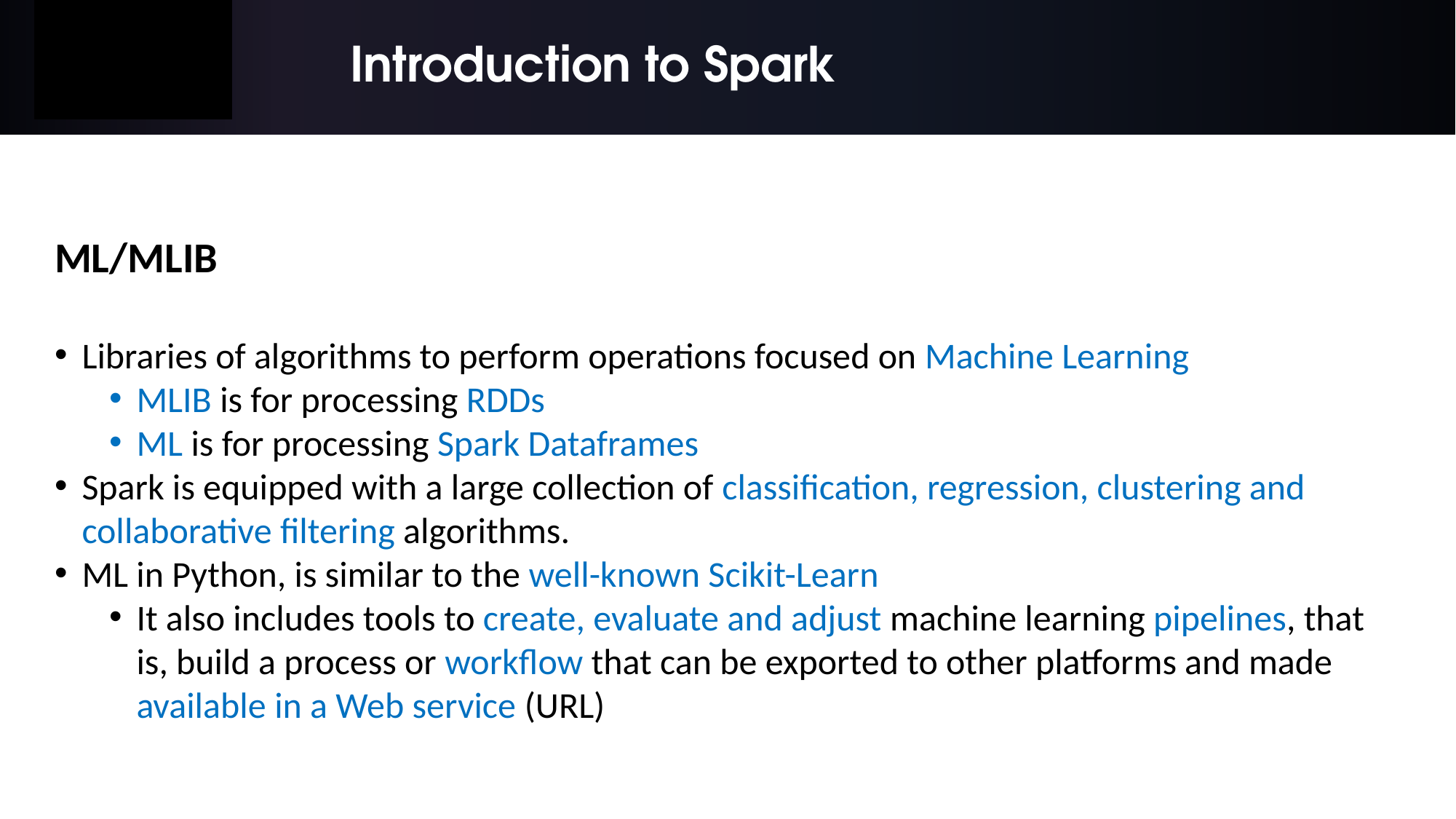

# Introduction to Spark
ML/MLIB

Libraries of algorithms to perform operations focused on Machine Learning
MLIB is for processing RDDs
ML is for processing Spark Dataframes
Spark is equipped with a large collection of classification, regression, clustering and collaborative filtering algorithms.
ML in Python, is similar to the well-known Scikit-Learn
It also includes tools to create, evaluate and adjust machine learning pipelines, that is, build a process or workflow that can be exported to other platforms and made available in a Web service (URL)